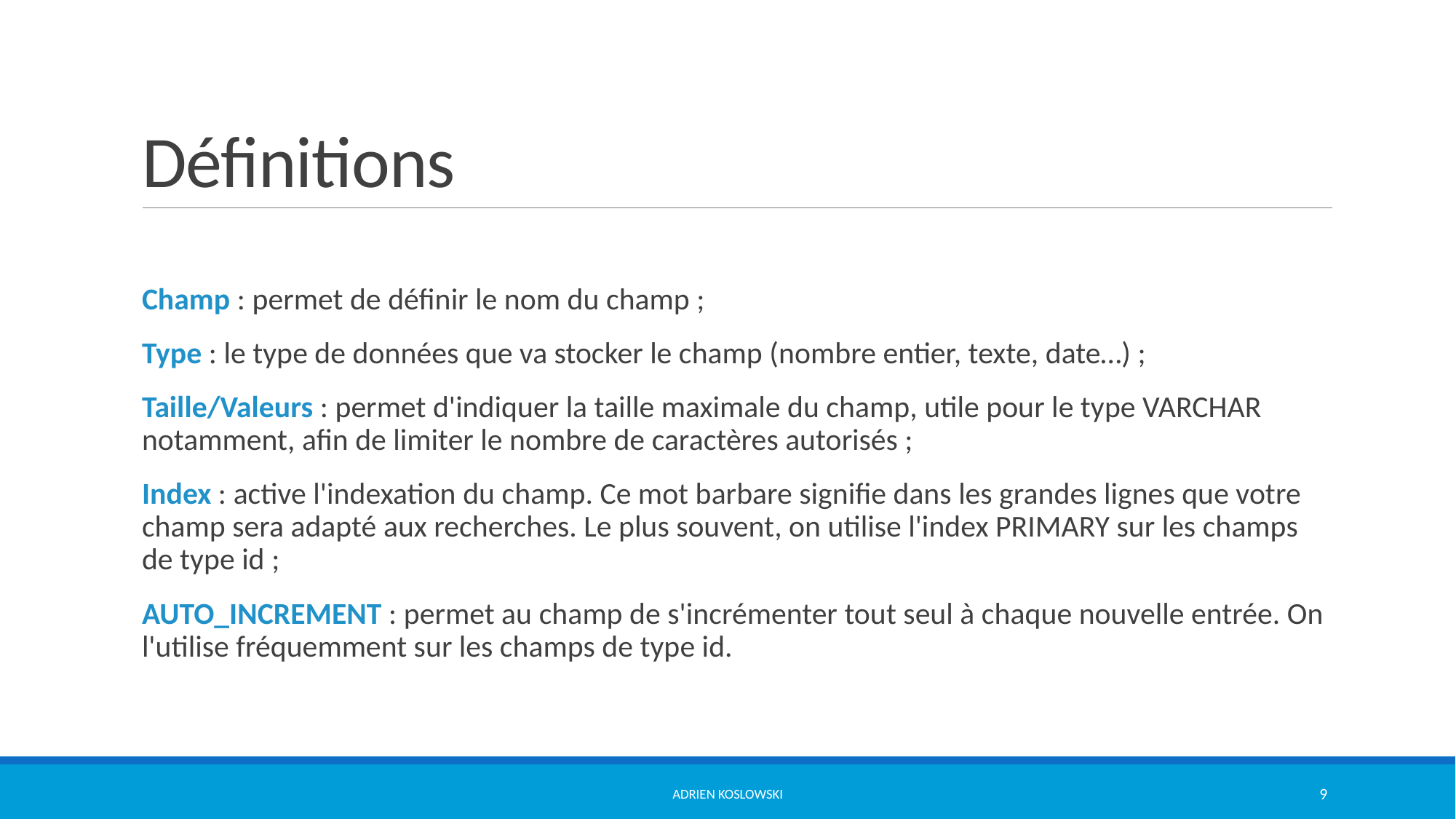

# Définitions

Champ : permet de définir le nom du champ ;
Type : le type de données que va stocker le champ (nombre entier, texte, date…) ;
Taille/Valeurs : permet d'indiquer la taille maximale du champ, utile pour le type VARCHAR notamment, afin de limiter le nombre de caractères autorisés ;
Index : active l'indexation du champ. Ce mot barbare signifie dans les grandes lignes que votre champ sera adapté aux recherches. Le plus souvent, on utilise l'index PRIMARY sur les champs de type id ;
AUTO_INCREMENT : permet au champ de s'incrémenter tout seul à chaque nouvelle entrée. On l'utilise fréquemment sur les champs de type id.
Adrien KOSLOWSKI
9